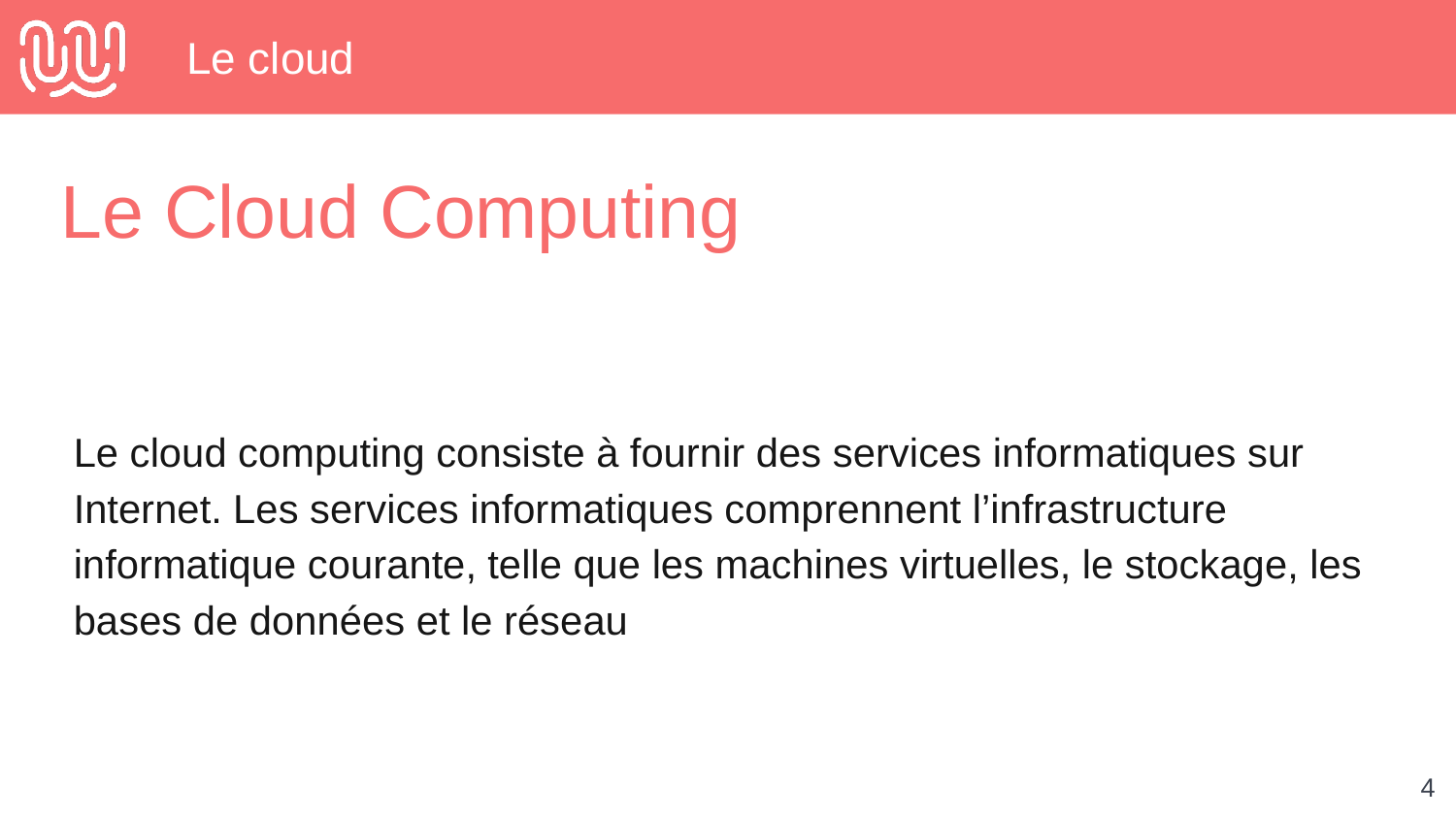

# Le cloud

Le Cloud Computing
Le cloud computing consiste à fournir des services informatiques sur Internet. Les services informatiques comprennent l’infrastructure informatique courante, telle que les machines virtuelles, le stockage, les bases de données et le réseau
4